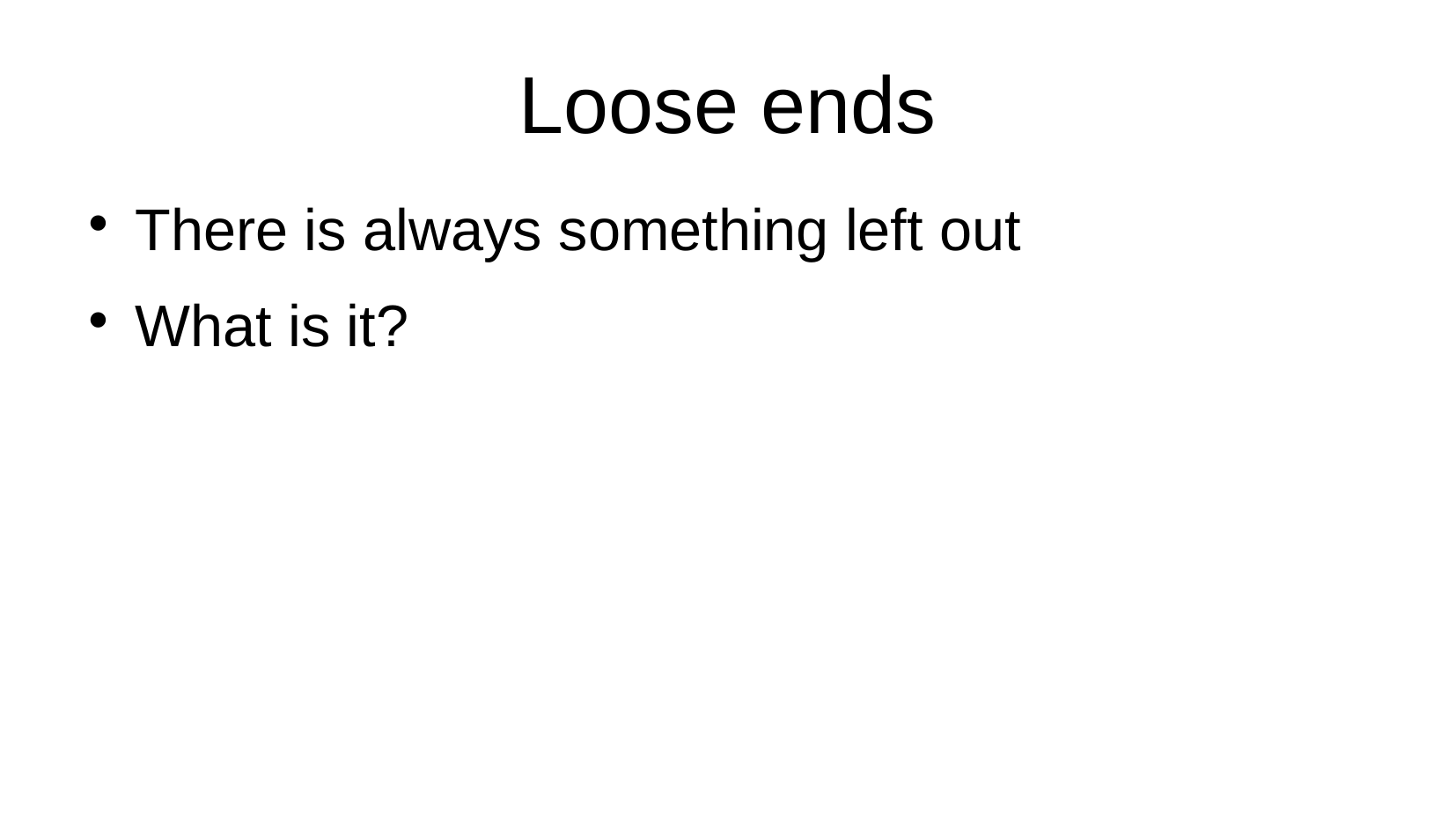

Loose ends
There is always something left out
What is it?